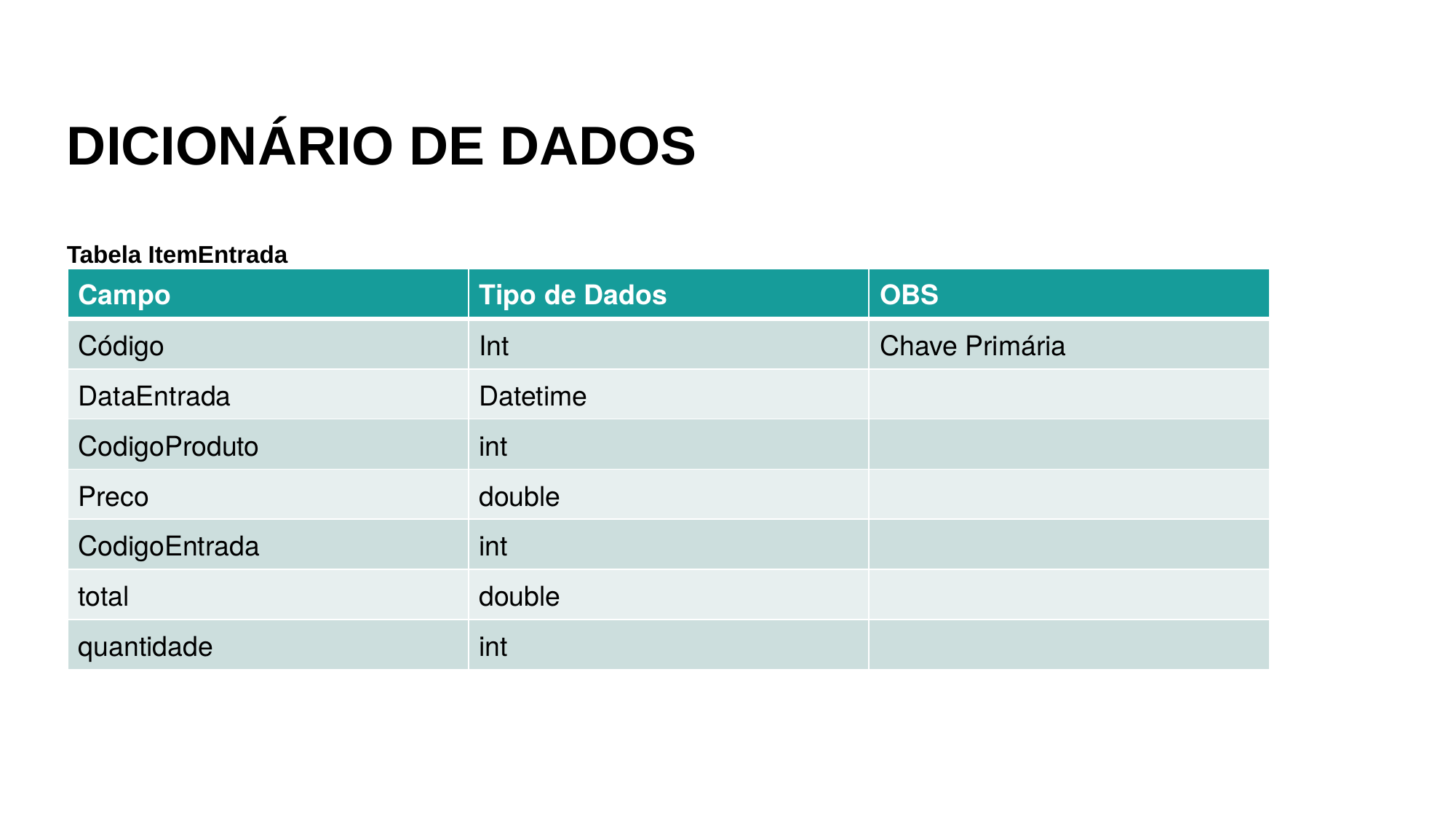

# DICIONÁRIO DE DADOS
Tabela ItemEntrada
| Campo | Tipo de Dados | OBS |
| --- | --- | --- |
| Código | Int | Chave Primária |
| DataEntrada | Datetime |  |
| CodigoProduto | int |  |
| Preco | double |  |
| CodigoEntrada | int |  |
| total | double |  |
| quantidade | int |  |